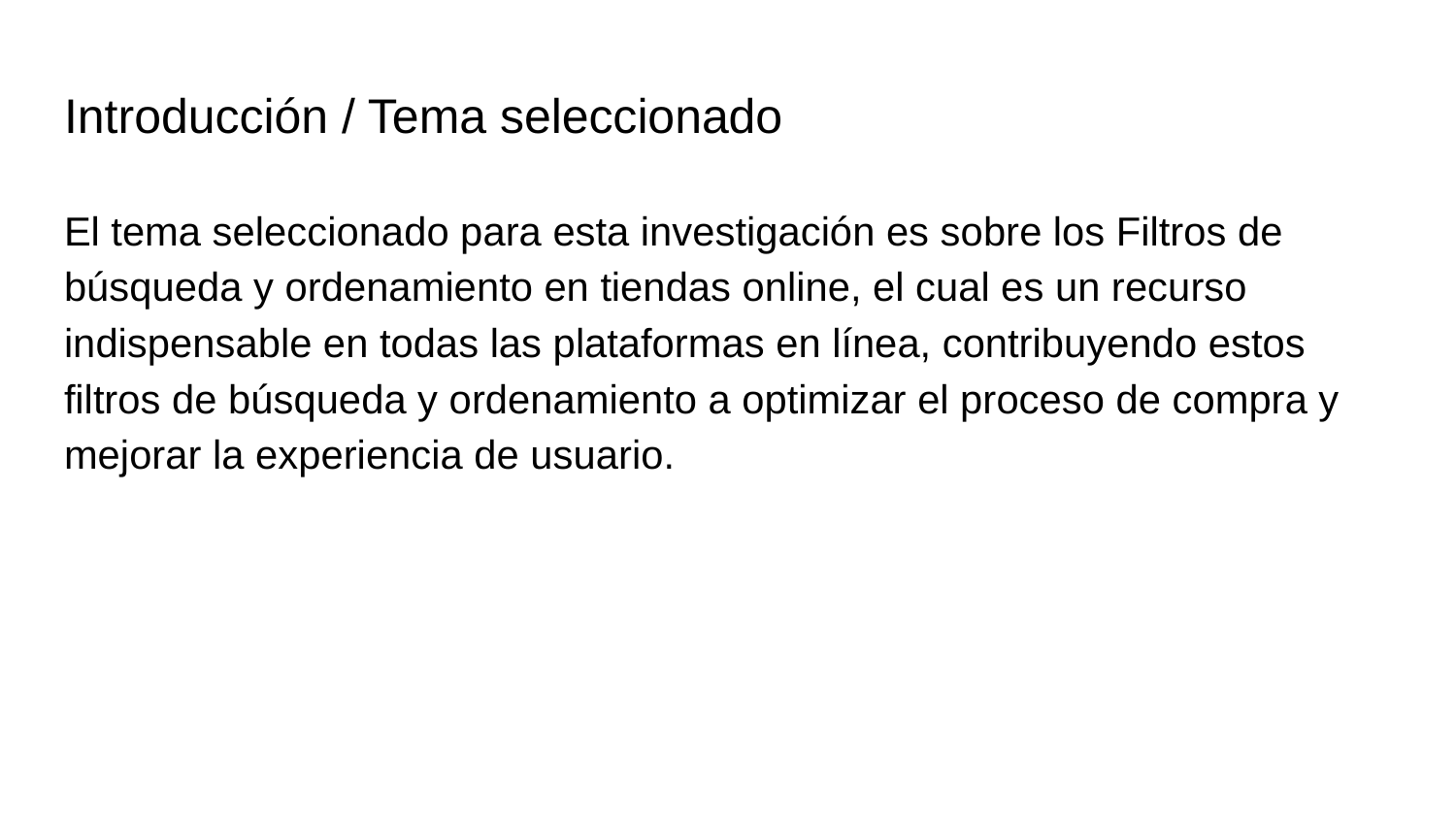

# Introducción / Tema seleccionado
El tema seleccionado para esta investigación es sobre los Filtros de búsqueda y ordenamiento en tiendas online, el cual es un recurso indispensable en todas las plataformas en línea, contribuyendo estos filtros de búsqueda y ordenamiento a optimizar el proceso de compra y mejorar la experiencia de usuario.